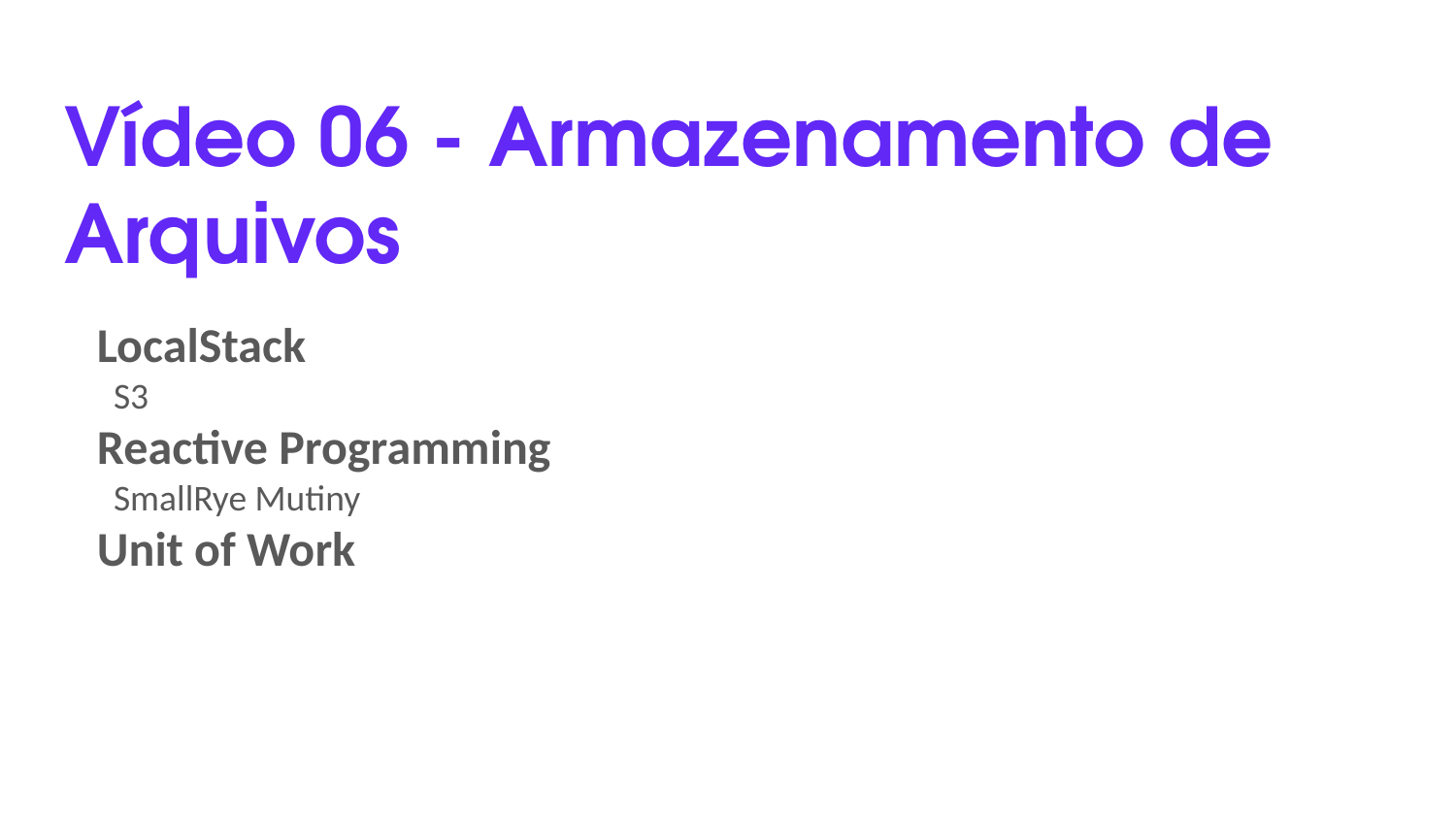

# Vídeo 06 - Armazenamento de Arquivos

   LocalStack
      S3
   Reactive Programming
      SmallRye Mutiny
   Unit of Work